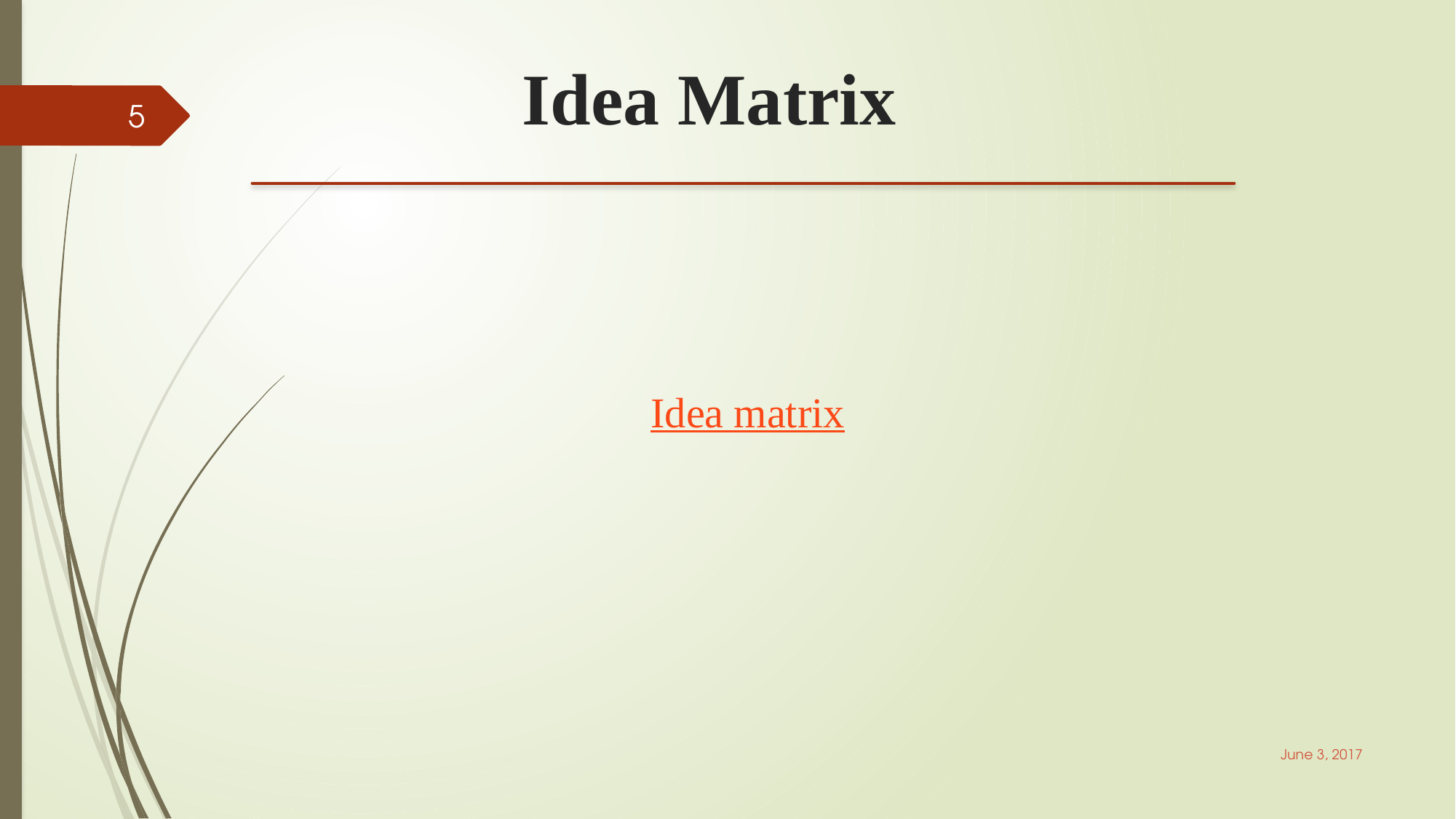

Idea Matrix
5
Idea matrix
June 3, 2017